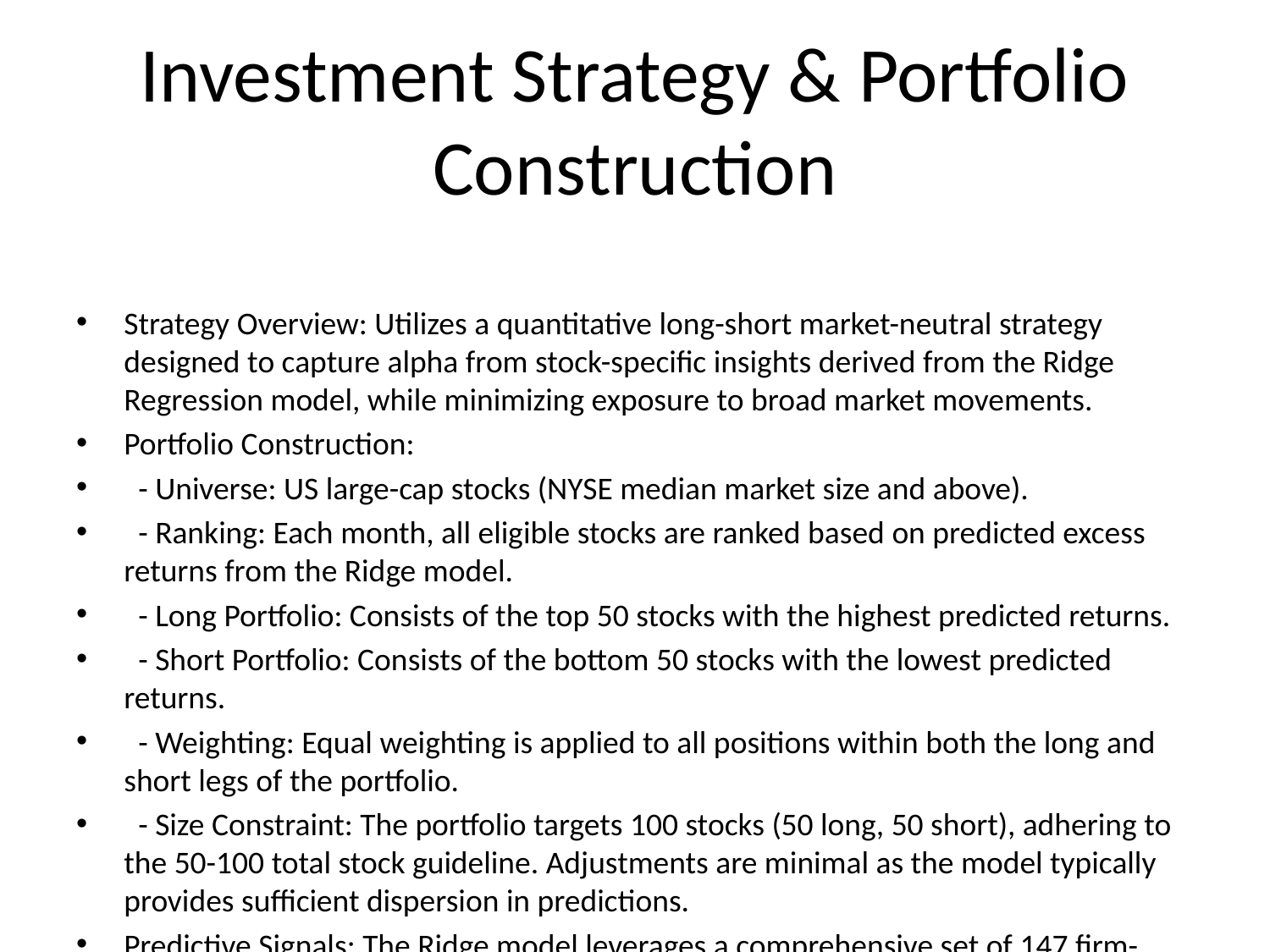

# Investment Strategy & Portfolio Construction

Strategy Overview: Utilizes a quantitative long-short market-neutral strategy designed to capture alpha from stock-specific insights derived from the Ridge Regression model, while minimizing exposure to broad market movements.
Portfolio Construction:
  - Universe: US large-cap stocks (NYSE median market size and above).
  - Ranking: Each month, all eligible stocks are ranked based on predicted excess returns from the Ridge model.
  - Long Portfolio: Consists of the top 50 stocks with the highest predicted returns.
  - Short Portfolio: Consists of the bottom 50 stocks with the lowest predicted returns.
  - Weighting: Equal weighting is applied to all positions within both the long and short legs of the portfolio.
  - Size Constraint: The portfolio targets 100 stocks (50 long, 50 short), adhering to the 50-100 total stock guideline. Adjustments are minimal as the model typically provides sufficient dispersion in predictions.
Predictive Signals: The Ridge model leverages a comprehensive set of 147 firm-specific characteristics, including:
  - Value metrics (e.g., book-to-price, earnings yield).
  - Momentum indicators (e.g., past 12-month returns, earnings surprise).
  - Quality factors (e.g., profitability, leverage, asset growth).
  - Risk measures (e.g., volatility, beta, credit spreads).
  - Liquidity and size characteristics.
Rebalancing Frequency: The portfolio is rebalanced monthly to incorporate the latest available data and model predictions, aiming to maintain optimal positioning and adapt to changing market dynamics. This balances signal efficacy with turnover considerations.
(Refer to Slide 6 for Cumulative Returns plot vs S&P 500 and Slide 7 for Top Holdings Analysis)